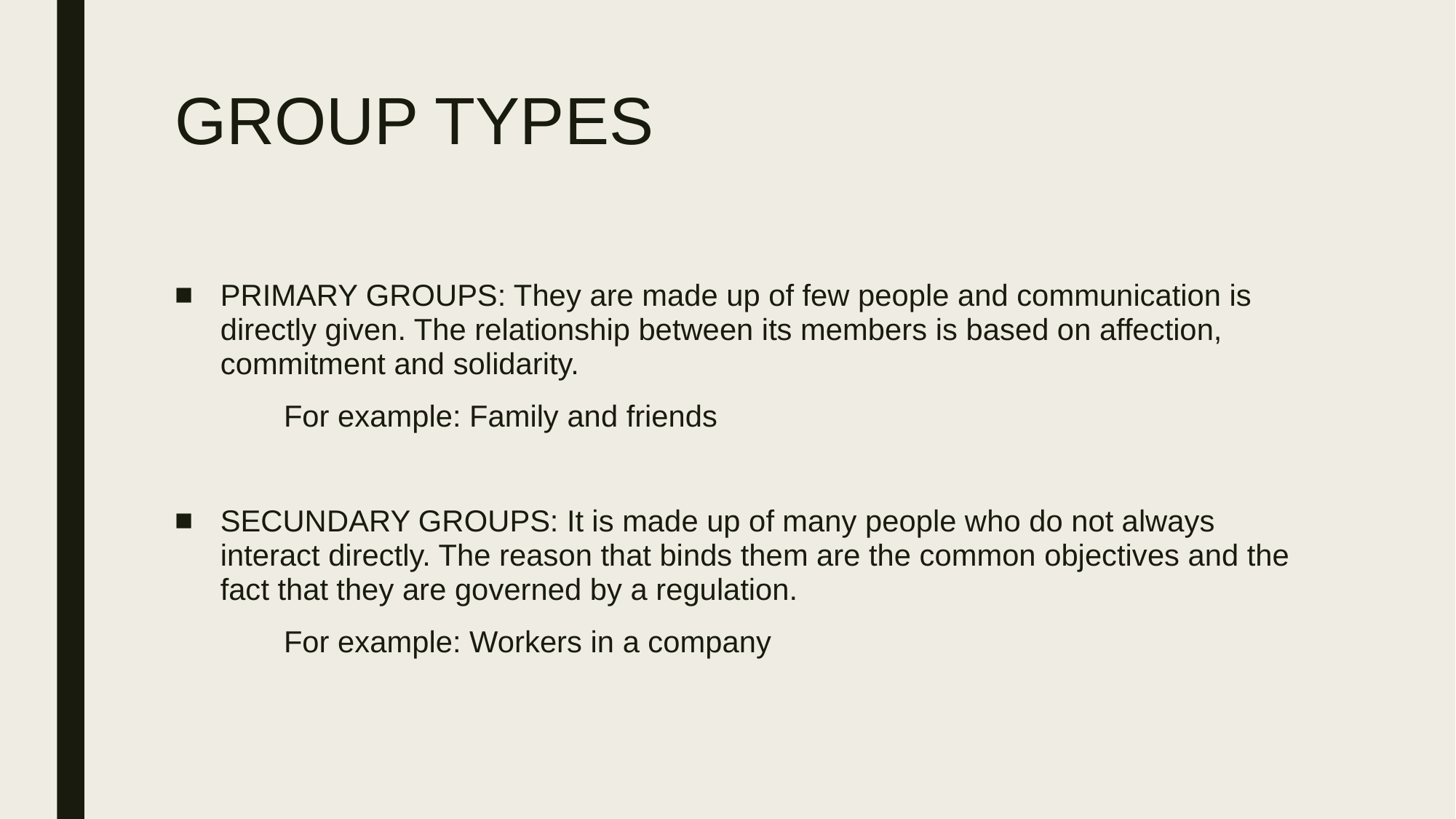

# GROUP TYPES
PRIMARY GROUPS: They are made up of few people and communication is directly given. The relationship between its members is based on affection, commitment and solidarity.
	For example: Family and friends

SECUNDARY GROUPS: It is made up of many people who do not always interact directly. The reason that binds them are the common objectives and the fact that they are governed by a regulation.
	For example: Workers in a company